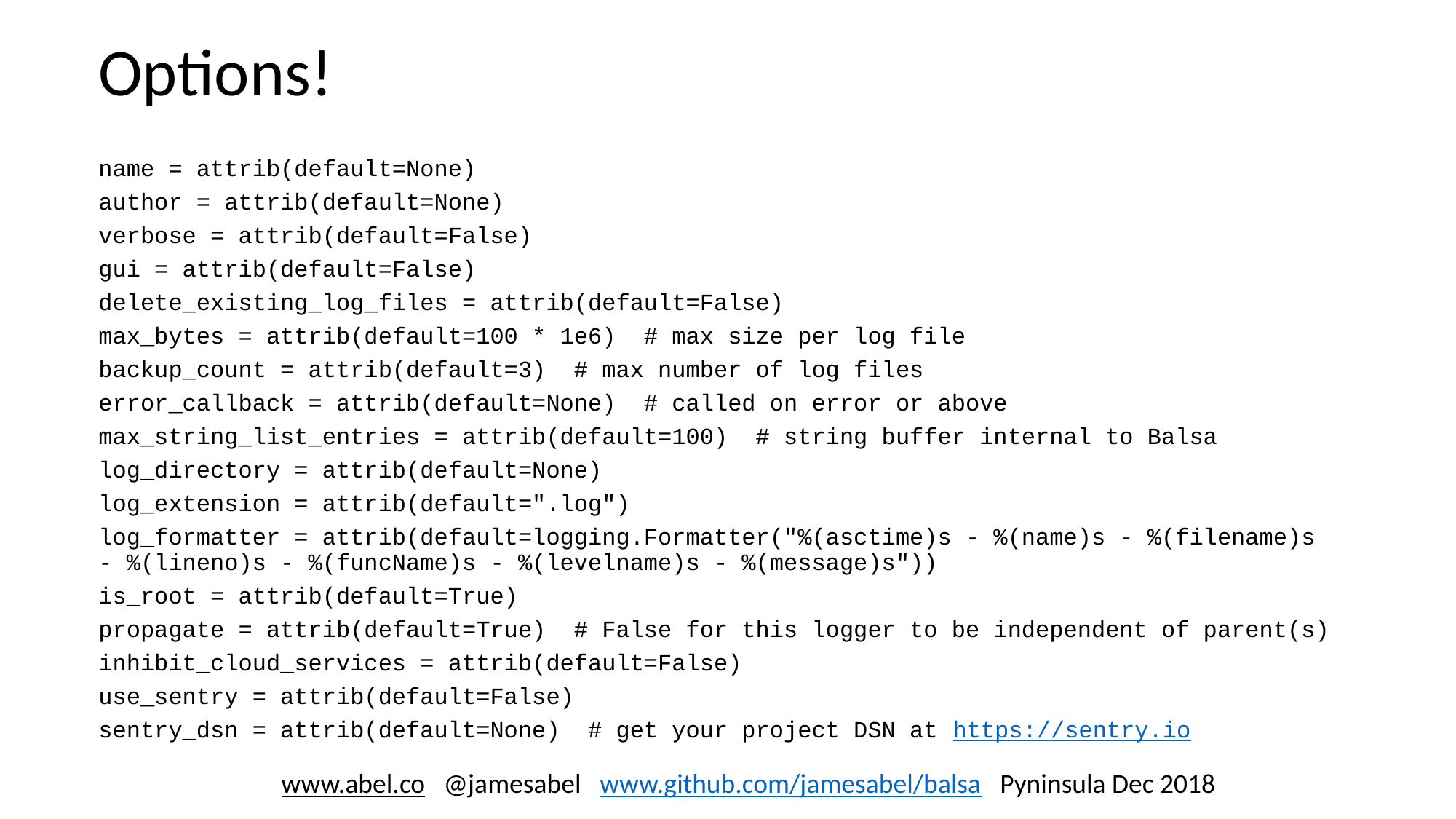

# Options!
name = attrib(default=None)
author = attrib(default=None)
verbose = attrib(default=False)
gui = attrib(default=False)
delete_existing_log_files = attrib(default=False)
max_bytes = attrib(default=100 * 1e6)  # max size per log file
backup_count = attrib(default=3)  # max number of log files
error_callback = attrib(default=None)  # called on error or above
max_string_list_entries = attrib(default=100)  # string buffer internal to Balsa
log_directory = attrib(default=None)
log_extension = attrib(default=".log")
log_formatter = attrib(default=logging.Formatter("%(asctime)s - %(name)s - %(filename)s - %(lineno)s - %(funcName)s - %(levelname)s - %(message)s"))
is_root = attrib(default=True)
propagate = attrib(default=True)  # False for this logger to be independent of parent(s)
inhibit_cloud_services = attrib(default=False)
use_sentry = attrib(default=False)
sentry_dsn = attrib(default=None)  # get your project DSN at https://sentry.io